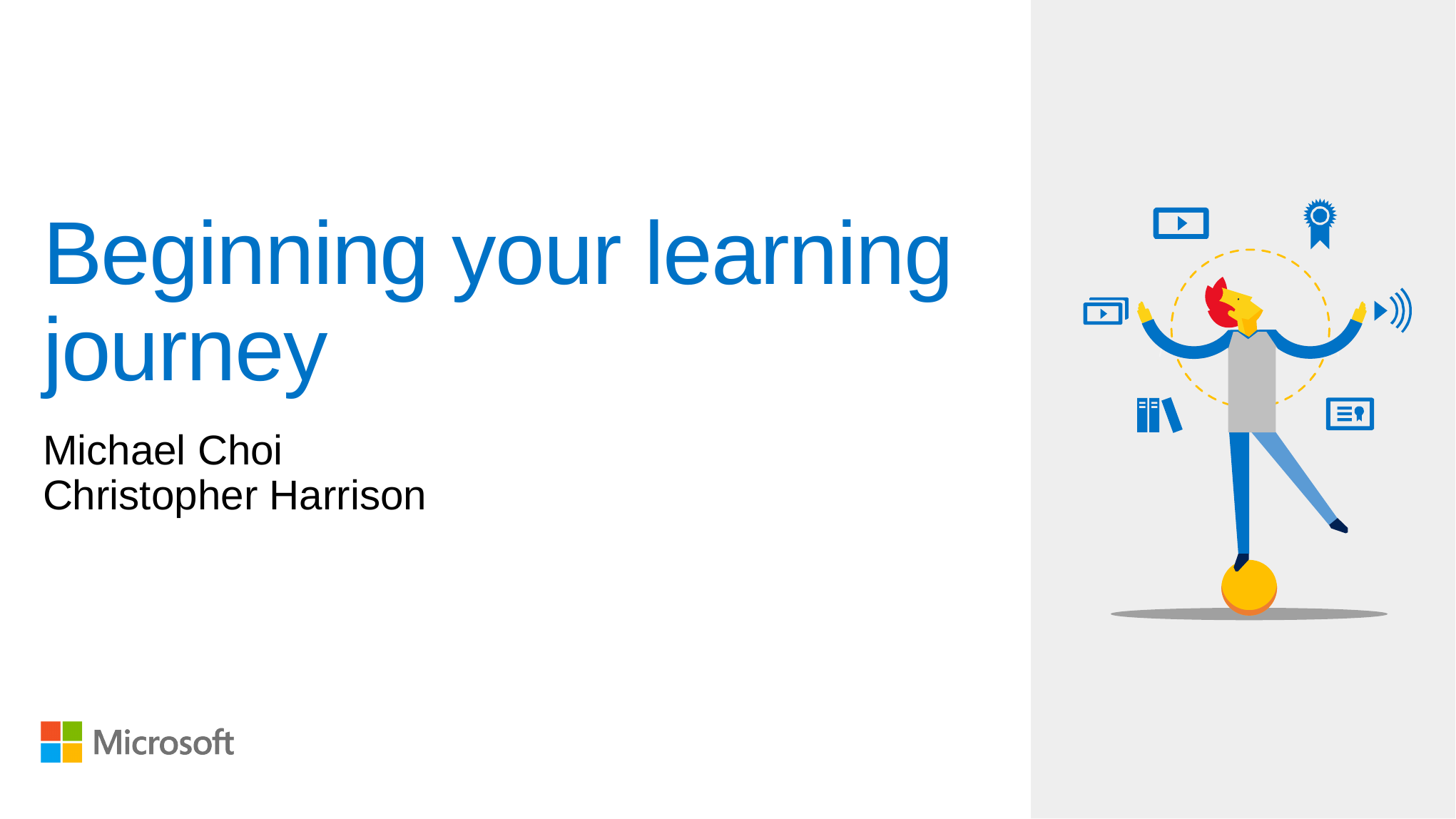

# Beginning your learning journey
Michael Choi
Christopher Harrison